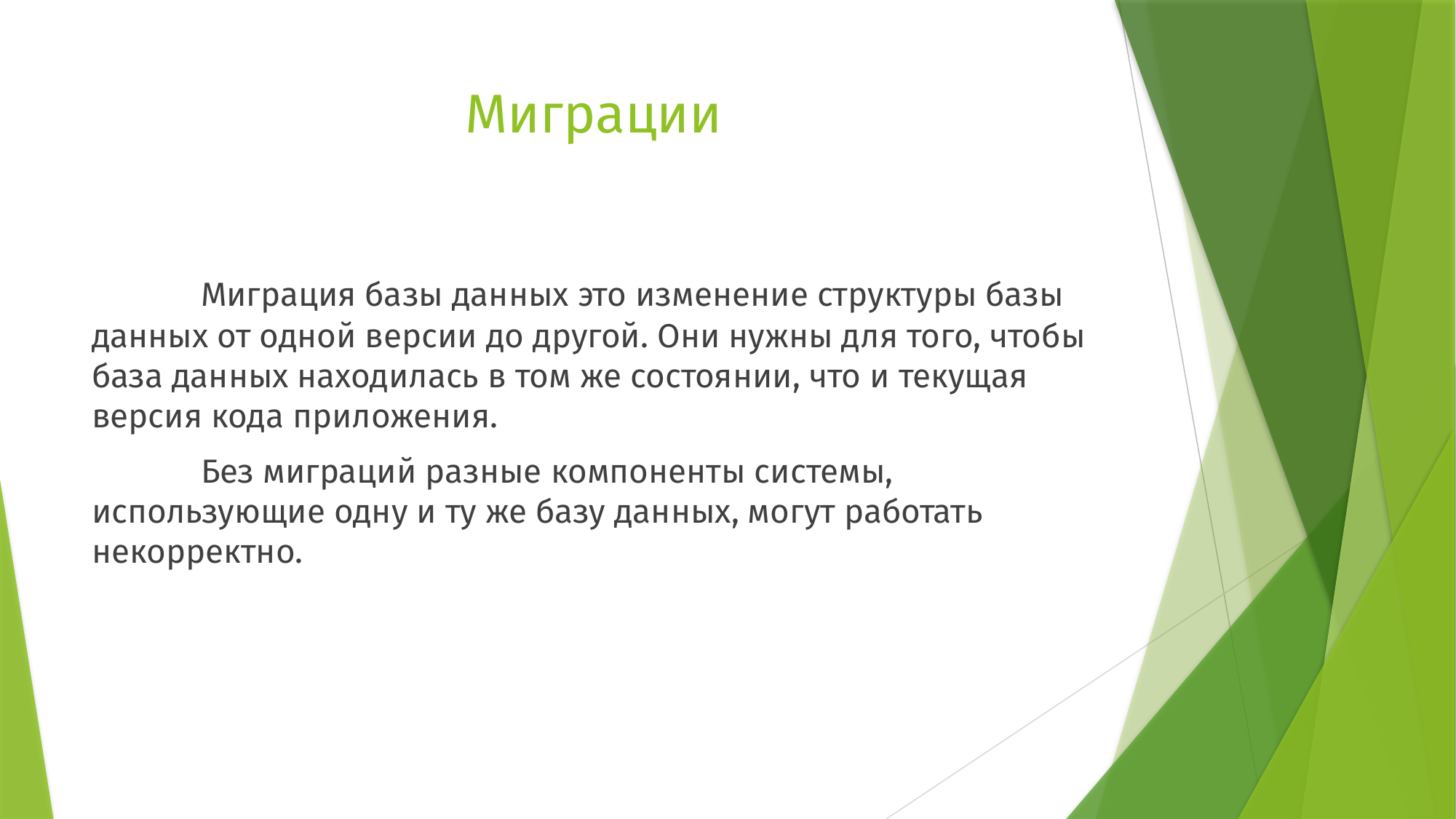

# Миграции
	Миграция базы данных это изменение структуры базы данных от одной версии до другой. Они нужны для того, чтобы база данных находилась в том же состоянии, что и текущая версия кода приложения.
	Без миграций разные компоненты системы, использующие одну и ту же базу данных, могут работать некорректно.